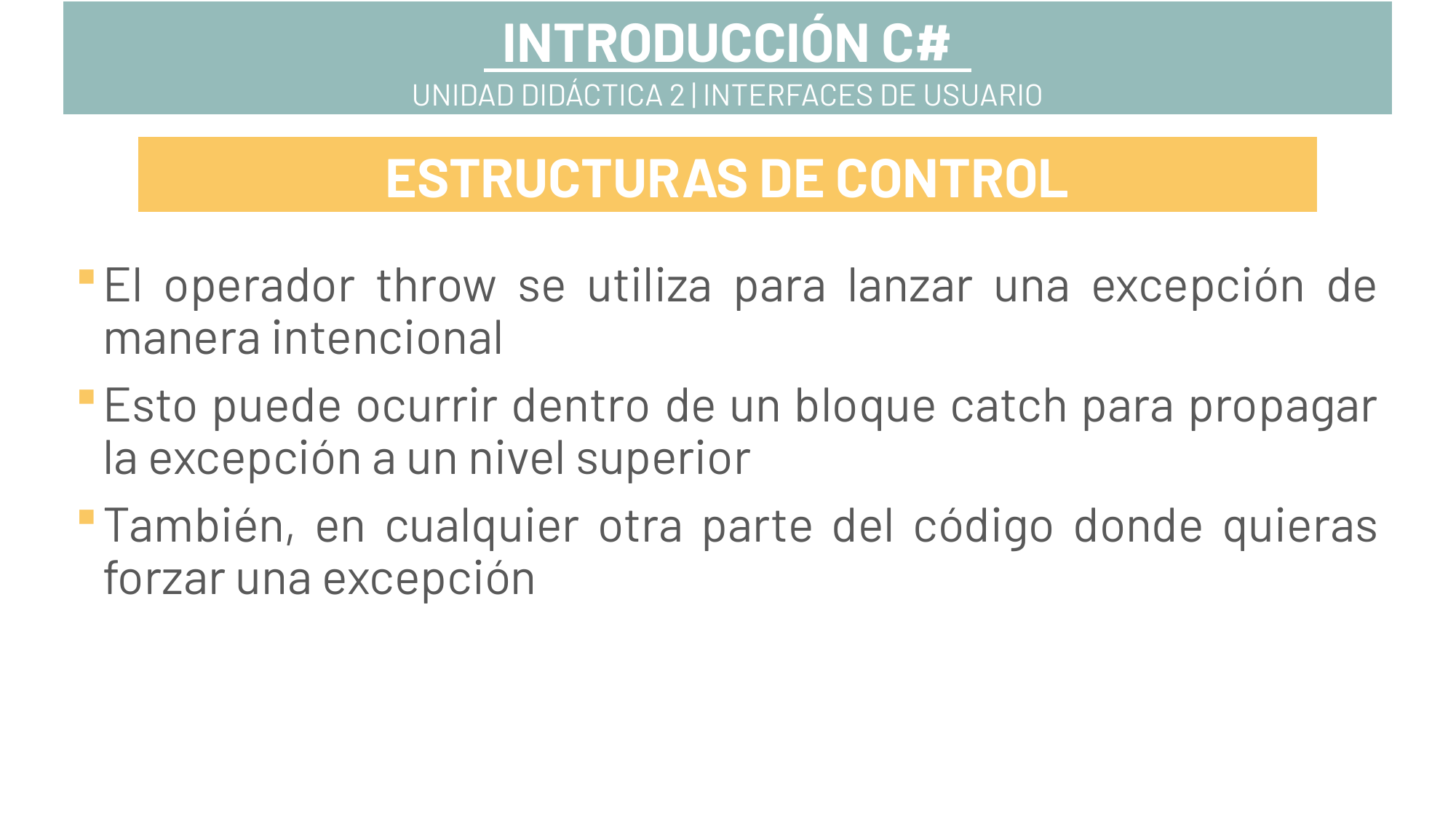

INTRODUCCIÓN C#
UNIDAD DIDÁCTICA 2 | INTERFACES DE USUARIO
ESTRUCTURAS DE CONTROL

El operador throw se utiliza para lanzar una excepción de manera intencional
Esto puede ocurrir dentro de un bloque catch para propagar la excepción a un nivel superior
También, en cualquier otra parte del código donde quieras forzar una excepción